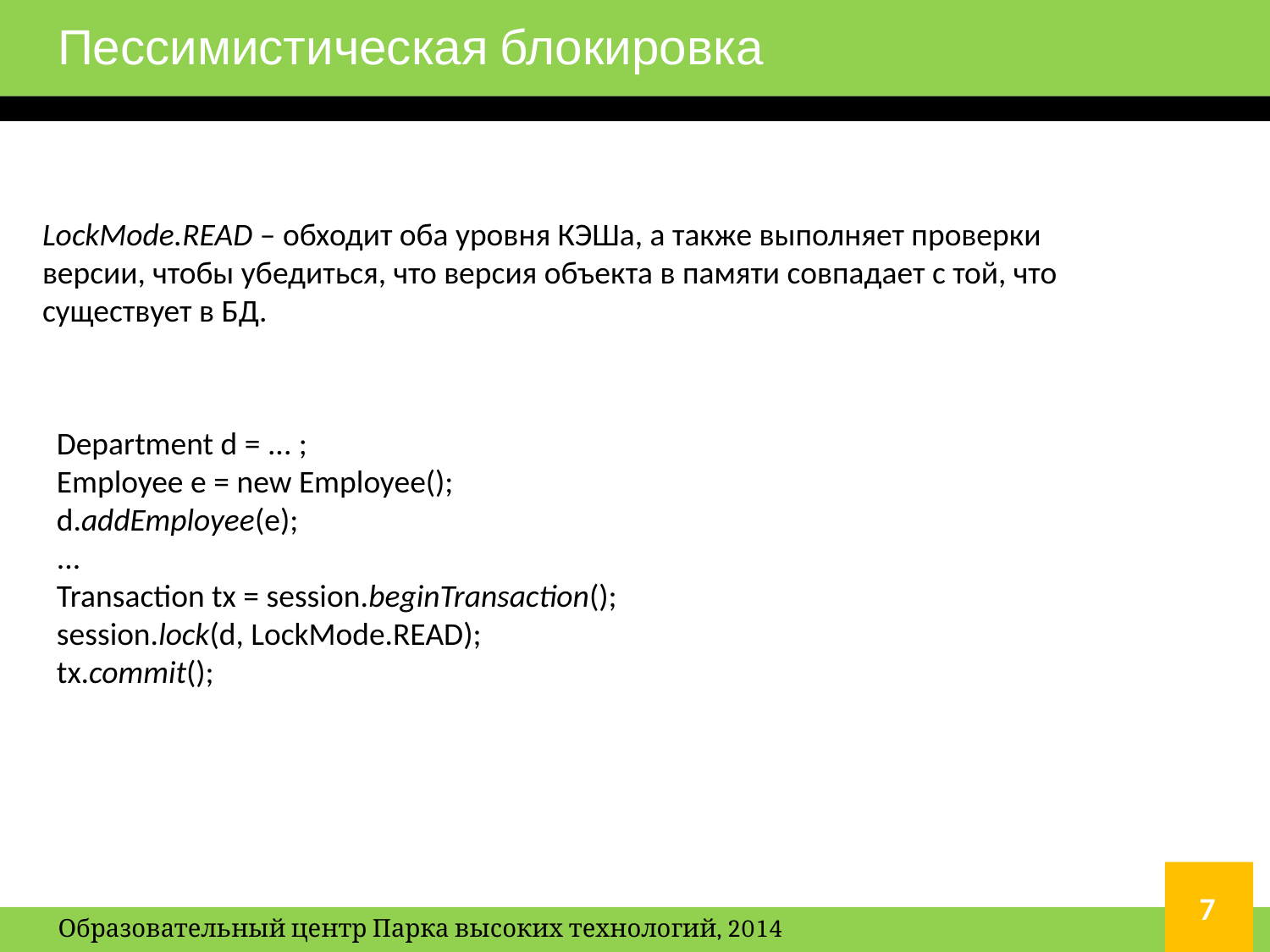

# Пессимистическая блокировка
LockMode.READ – обходит оба уровня КЭШа, а также выполняет проверки версии, чтобы убедиться, что версия объекта в памяти совпадает с той, что существует в БД.
  Department d = ... ;
  Employee e = new Employee();
  d.addEmployee(e);
  ...
  Transaction tx = session.beginTransaction();
  session.lock(d, LockMode.READ);
  tx.commit();
7